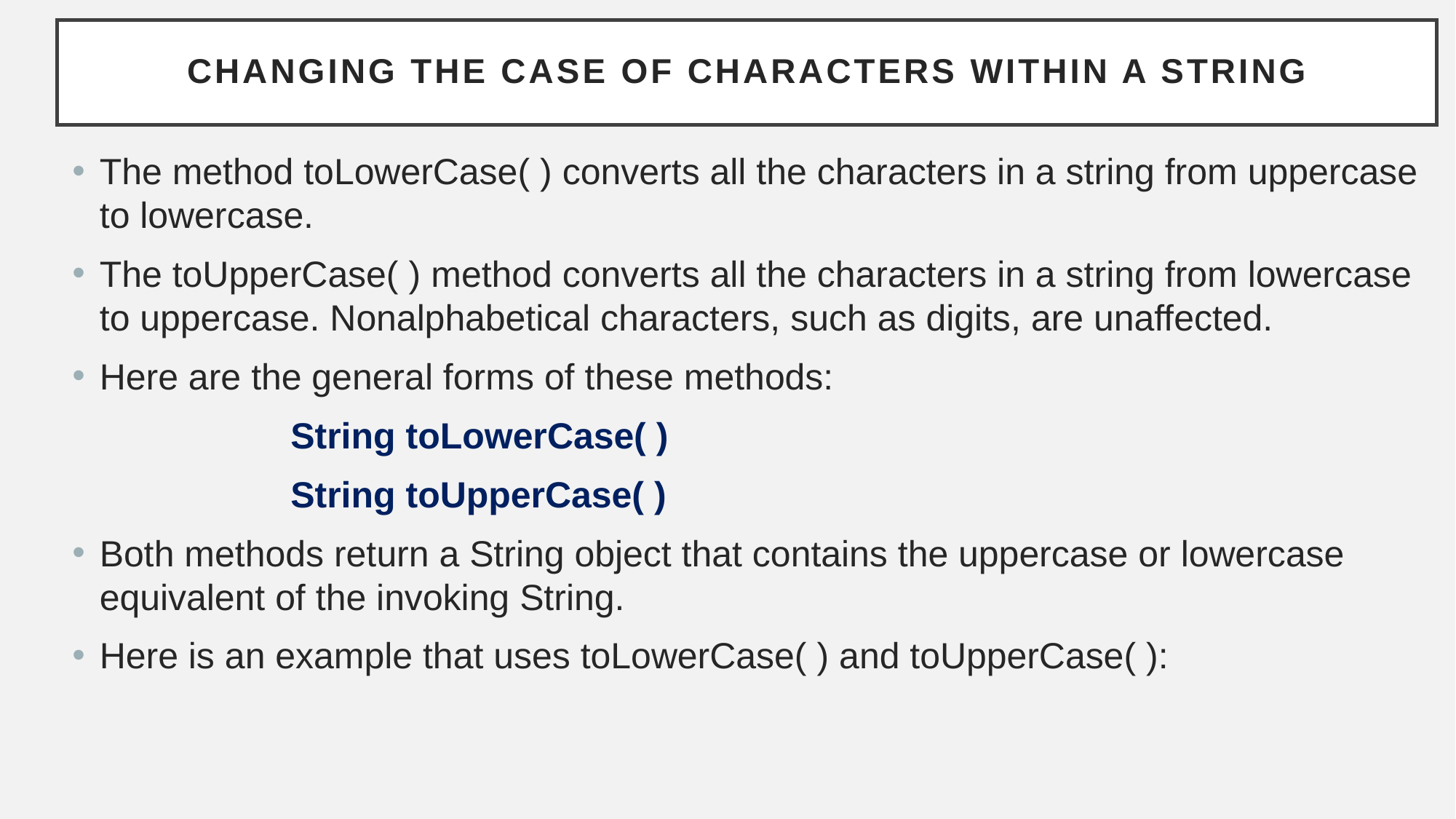

# Changing the Case of Characters Within a String
The method toLowerCase( ) converts all the characters in a string from uppercase to lowercase.
The toUpperCase( ) method converts all the characters in a string from lowercase to uppercase. Nonalphabetical characters, such as digits, are unaffected.
Here are the general forms of these methods:
		String toLowerCase( )
		String toUpperCase( )
Both methods return a String object that contains the uppercase or lowercase equivalent of the invoking String.
Here is an example that uses toLowerCase( ) and toUpperCase( ):